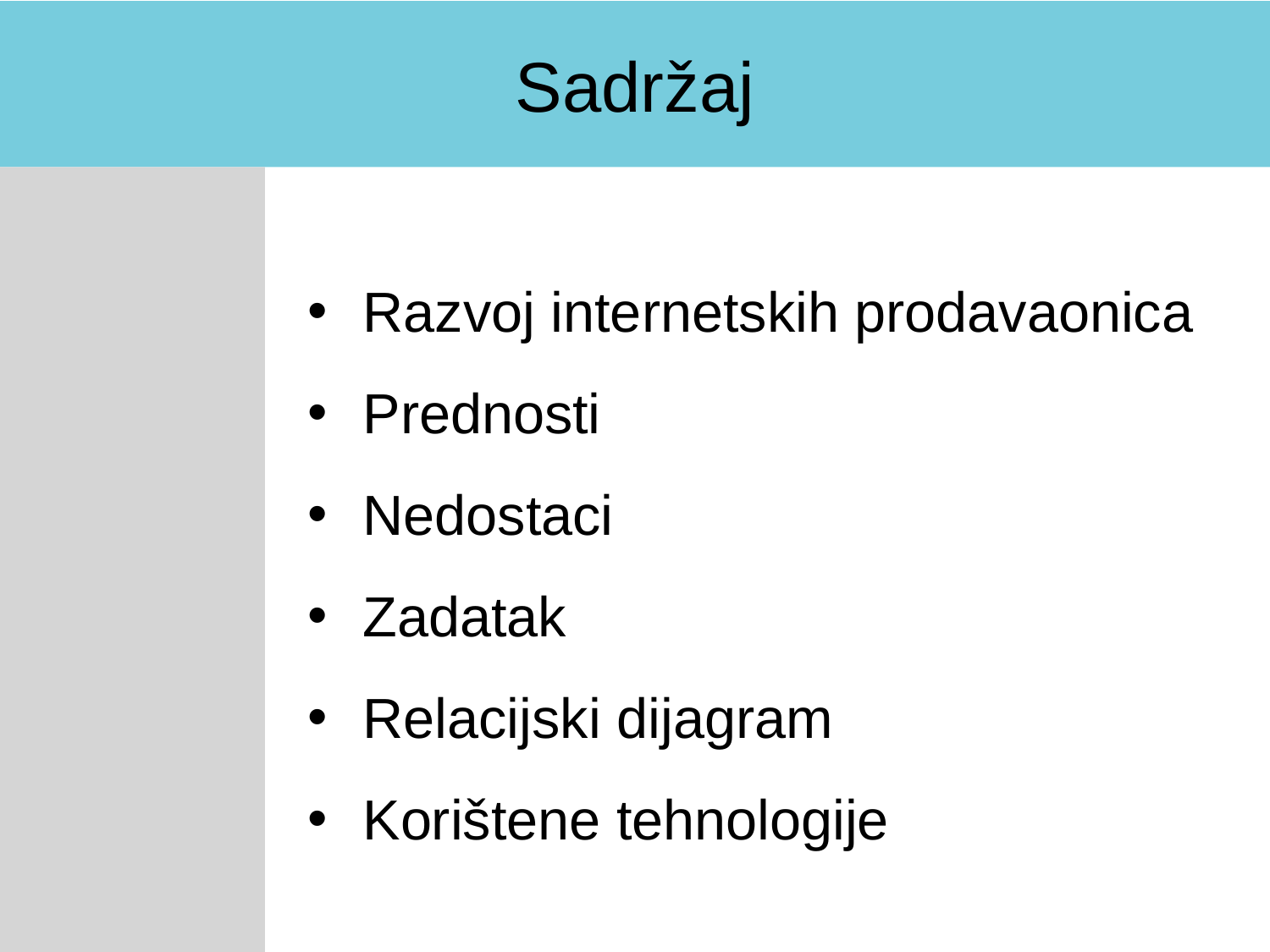

Sadržaj

 Razvoj internetskih prodavaonica
 Prednosti
 Nedostaci
 Zadatak
 Relacijski dijagram
 Korištene tehnologije